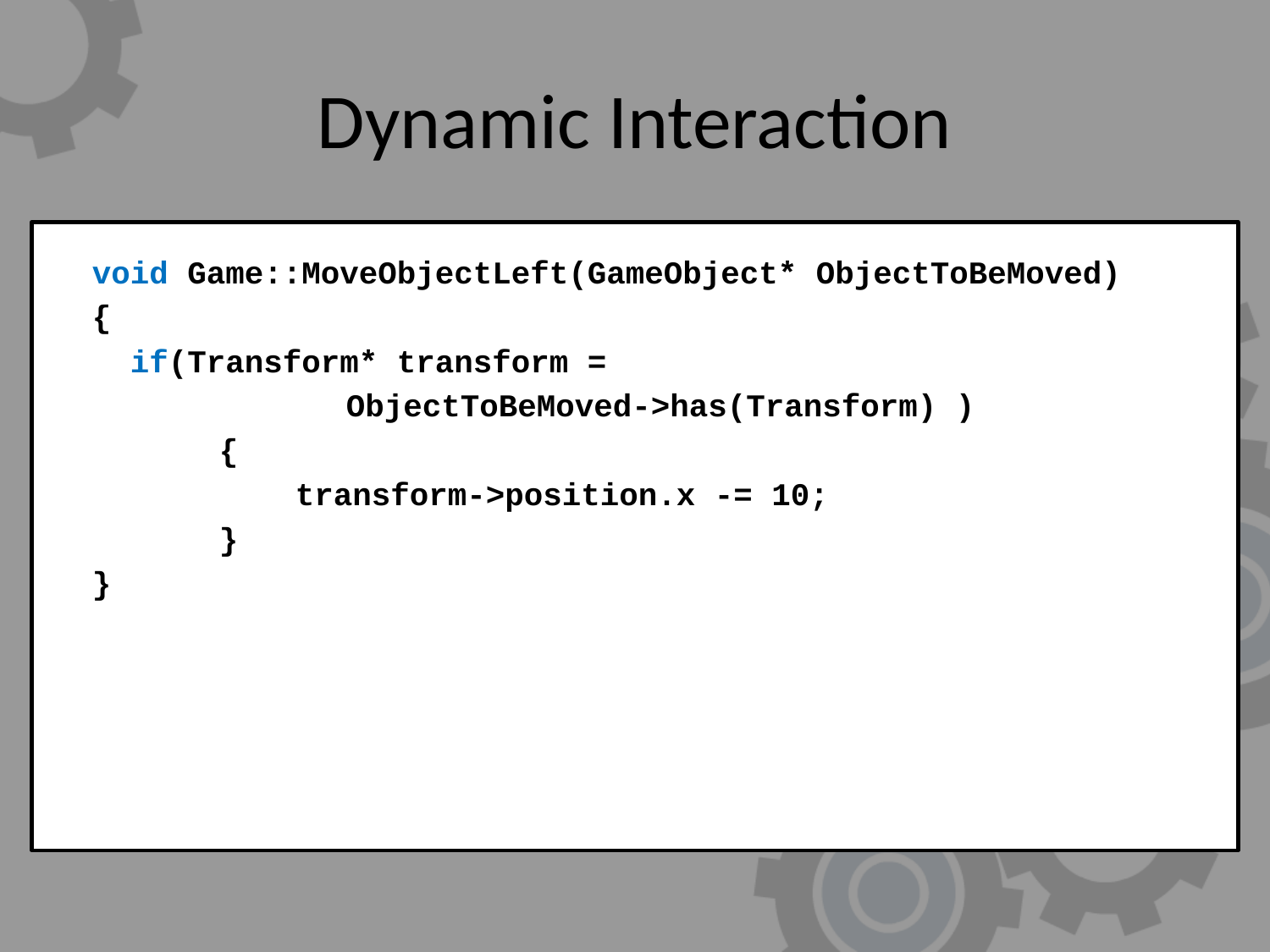

# Dynamic Interaction

	void Game::MoveObjectLeft(GameObject* ObjectToBeMoved)
	{
	  if(Transform* transform =
			ObjectToBeMoved->has(Transform) )
		{
		    transform->position.x -= 10;
		}
	}